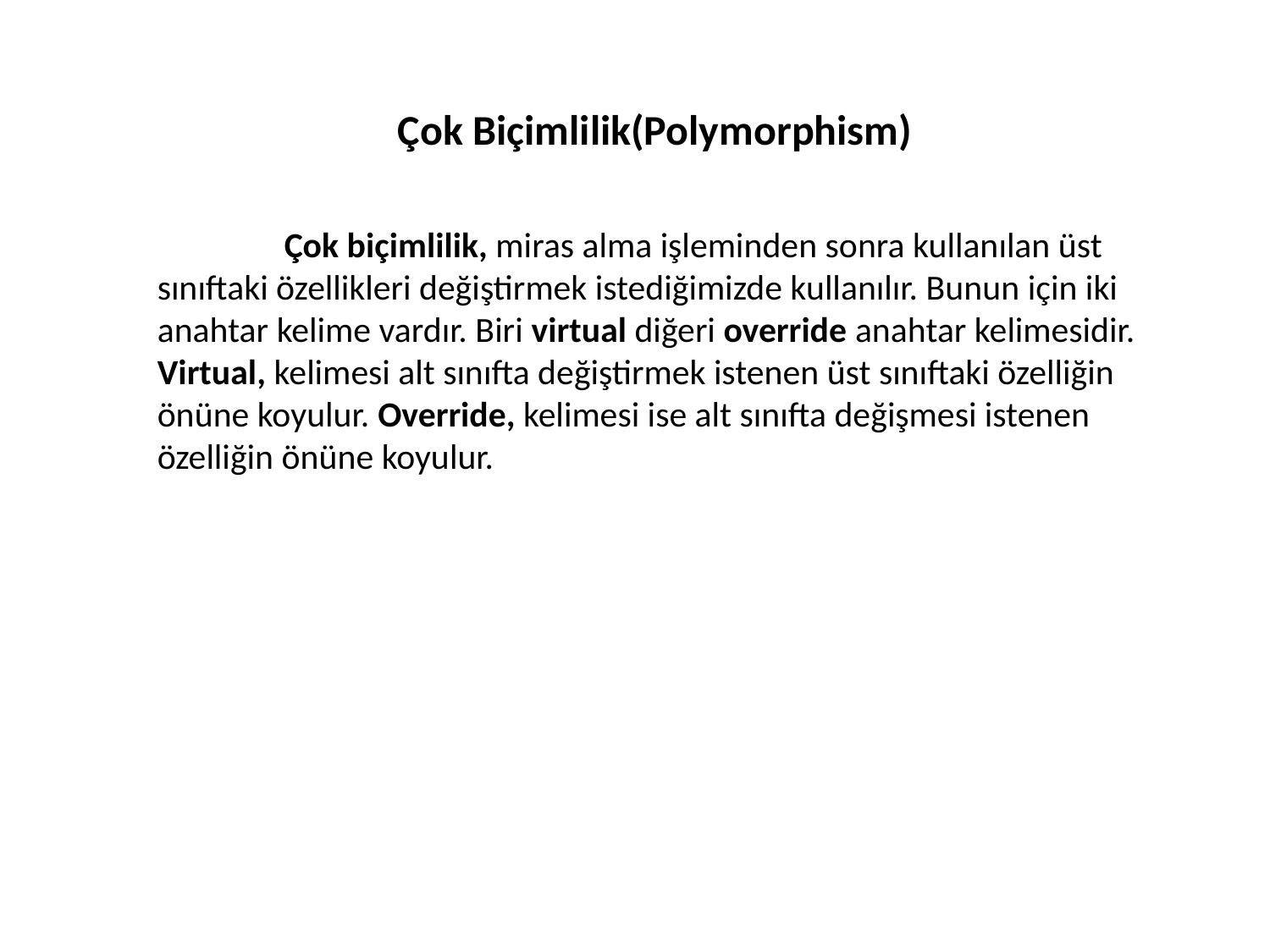

Çok Biçimlilik(Polymorphism)
	Çok biçimlilik, miras alma işleminden sonra kullanılan üst sınıftaki özellikleri değiştirmek istediğimizde kullanılır. Bunun için iki anahtar kelime vardır. Biri virtual diğeri override anahtar kelimesidir.
Virtual, kelimesi alt sınıfta değiştirmek istenen üst sınıftaki özelliğin önüne koyulur. Override, kelimesi ise alt sınıfta değişmesi istenen özelliğin önüne koyulur.